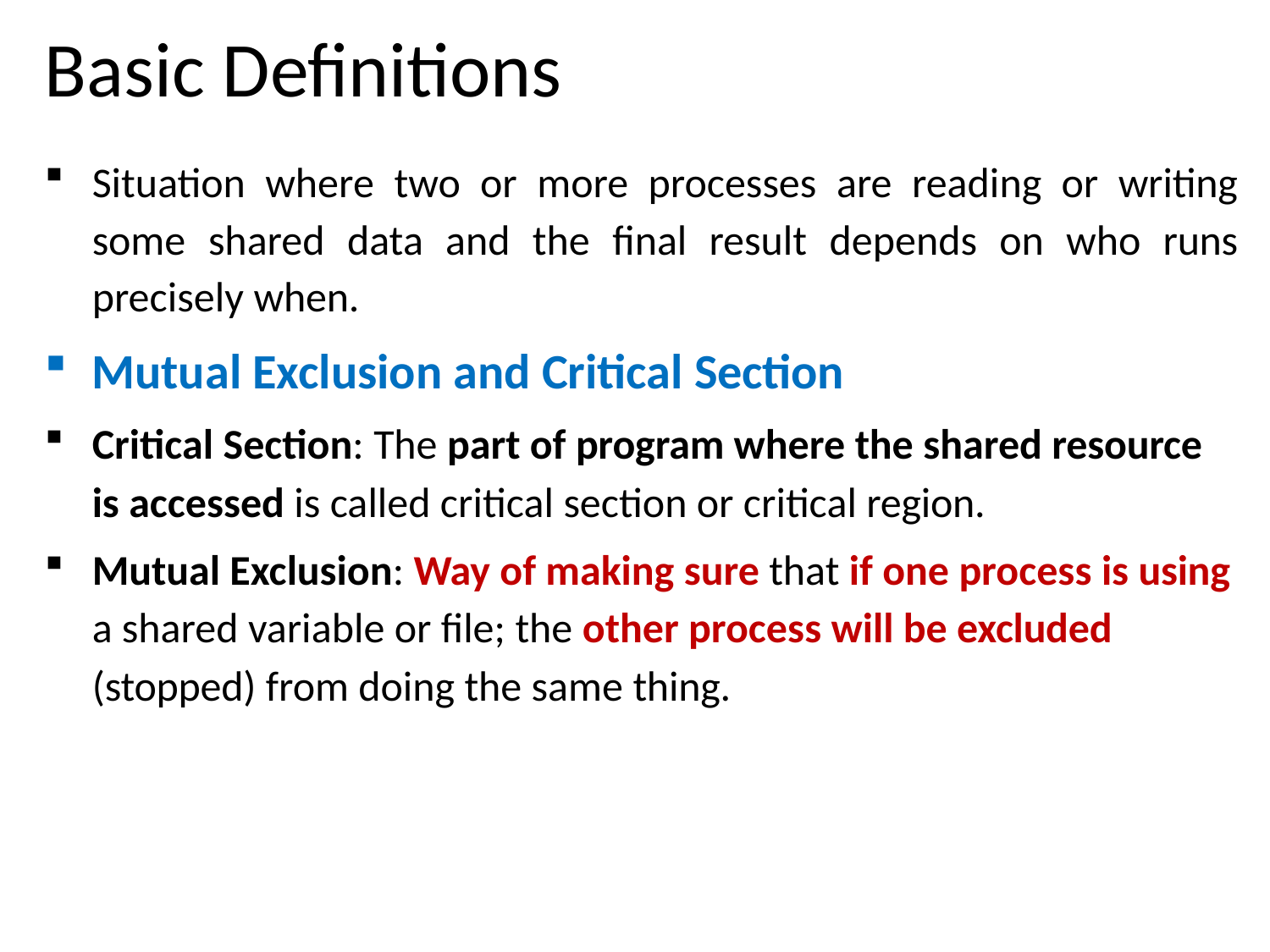

# Basic Definitions
Situation where two or more processes are reading or writing some  shared  data  and  the  final  result  depends  on  who  runs precisely when.
Mutual Exclusion and Critical Section
Critical Section: The part of program where the shared resource is accessed is called critical section or critical region.
Mutual Exclusion: Way of making sure that if one process is using a shared variable or file; the other process will be excluded (stopped) from doing the same thing.